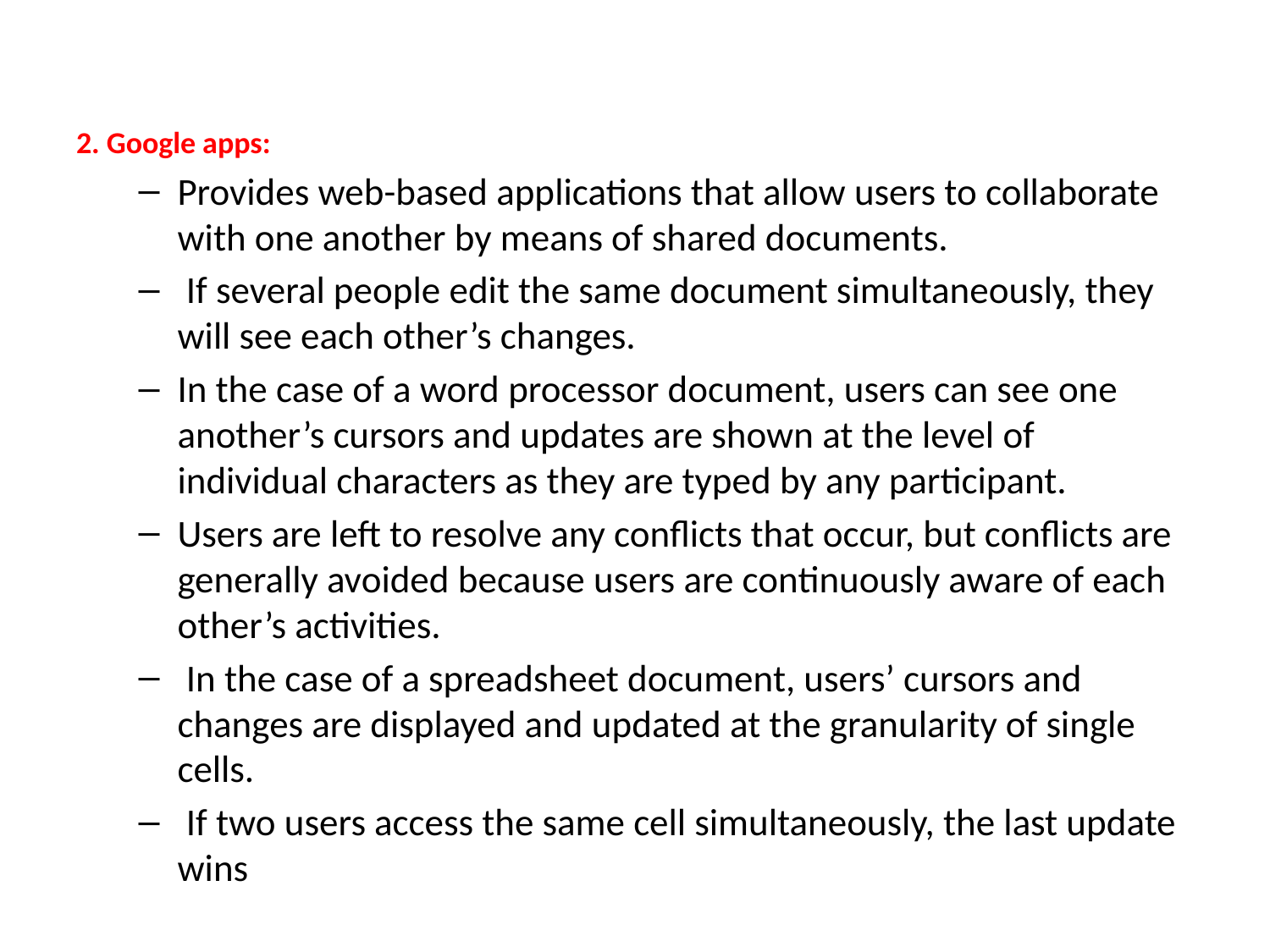

2. Google apps:
Provides web-based applications that allow users to collaborate with one another by means of shared documents.
 If several people edit the same document simultaneously, they will see each other’s changes.
In the case of a word processor document, users can see one another’s cursors and updates are shown at the level of individual characters as they are typed by any participant.
Users are left to resolve any conflicts that occur, but conflicts are generally avoided because users are continuously aware of each other’s activities.
 In the case of a spreadsheet document, users’ cursors and changes are displayed and updated at the granularity of single cells.
 If two users access the same cell simultaneously, the last update wins